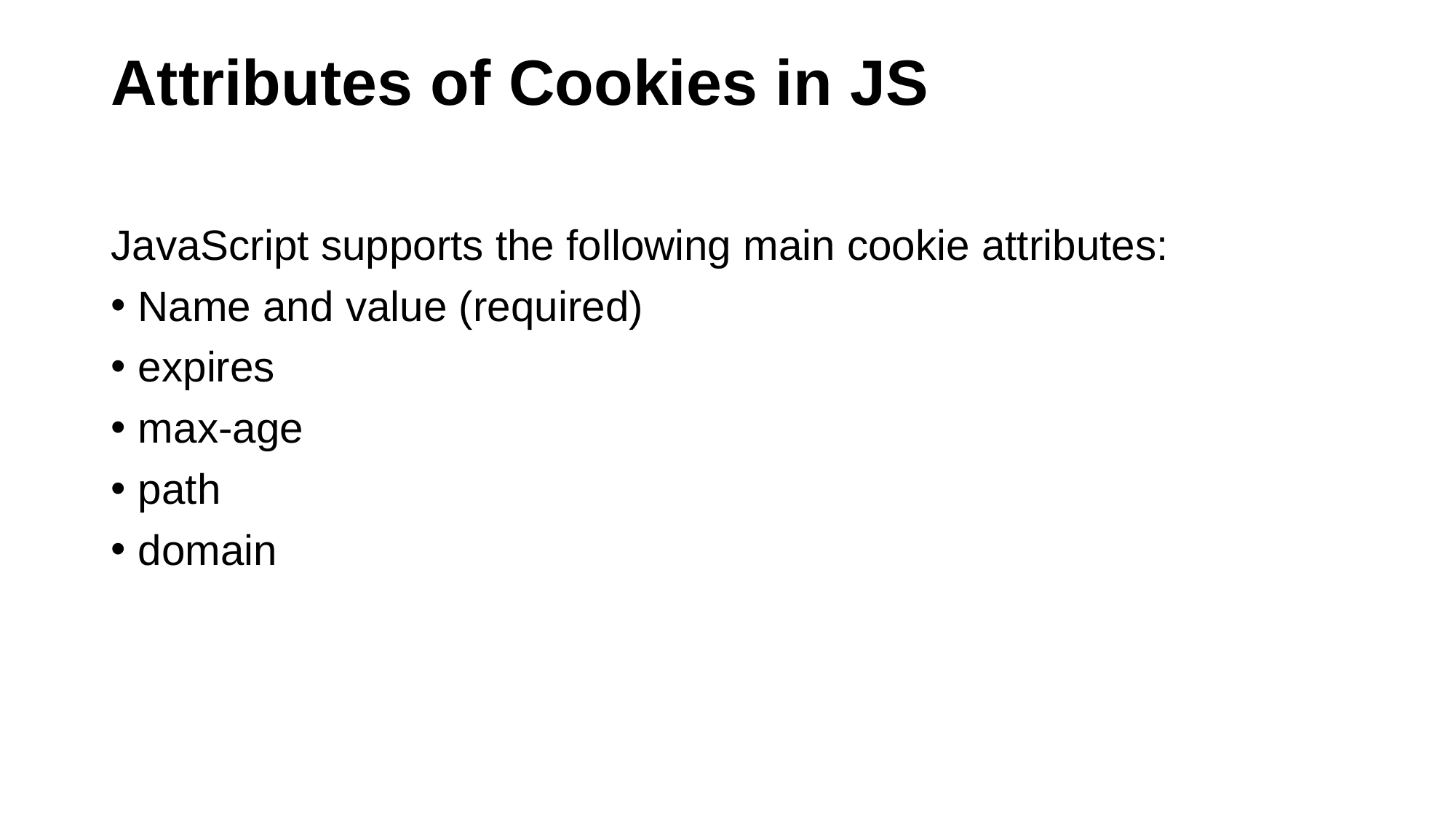

# Attributes of Cookies in JS
JavaScript supports the following main cookie attributes:
Name and value (required)
expires
max-age
path
domain